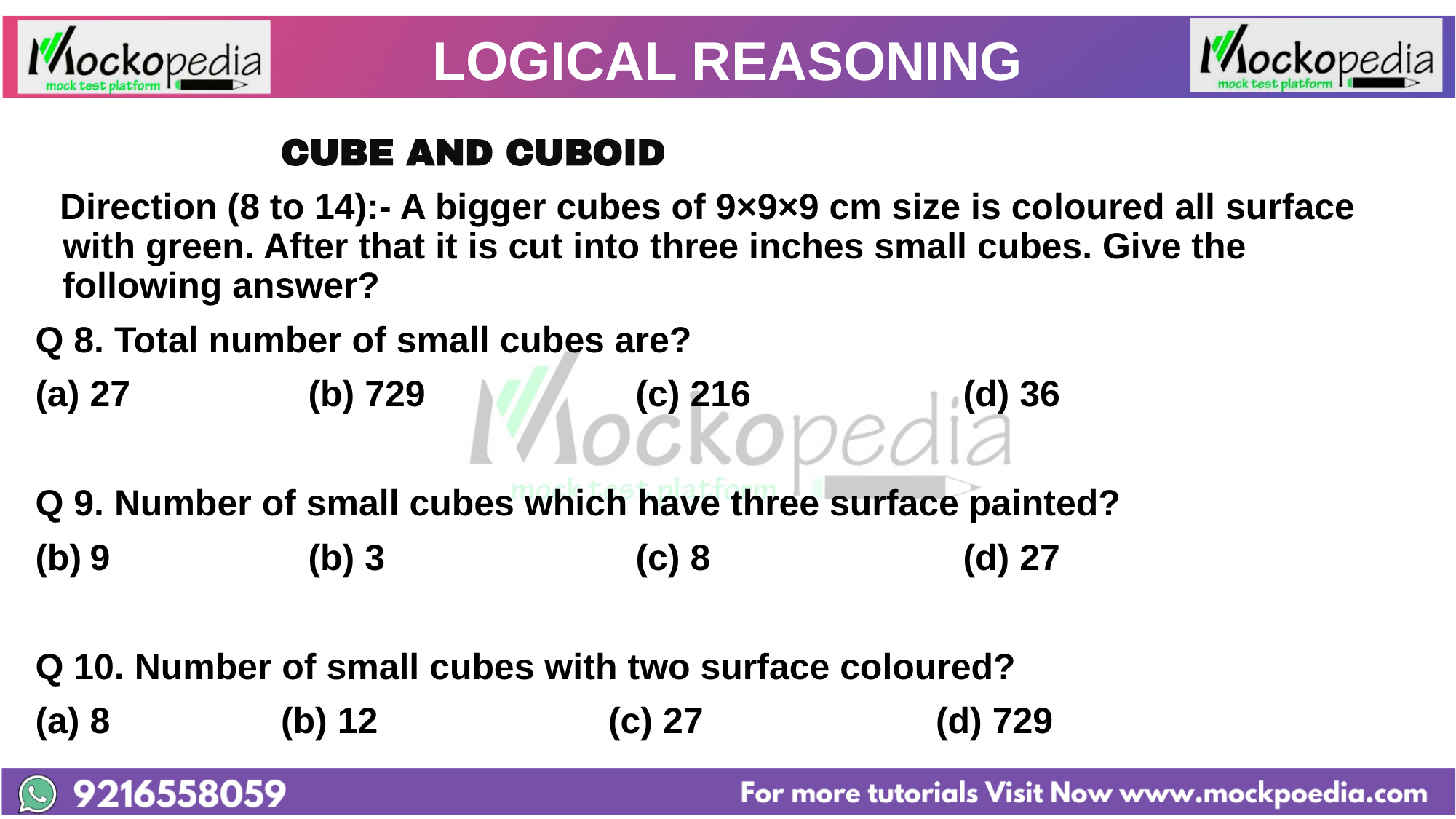

# LOGICAL REASONING
		 	CUBE AND CUBOID
  Direction (8 to 14):- A bigger cubes of 9×9×9 cm size is coloured all surface with green. After that it is cut into three inches small cubes. Give the following answer?
Q 8. Total number of small cubes are?
27 		(b) 729 		(c) 216 		(d) 36

Q 9. Number of small cubes which have three surface painted?
9 		(b) 3 			(c) 8 			(d) 27

Q 10. Number of small cubes with two surface coloured?
(a) 8 		(b) 12 			(c) 27 			(d) 729